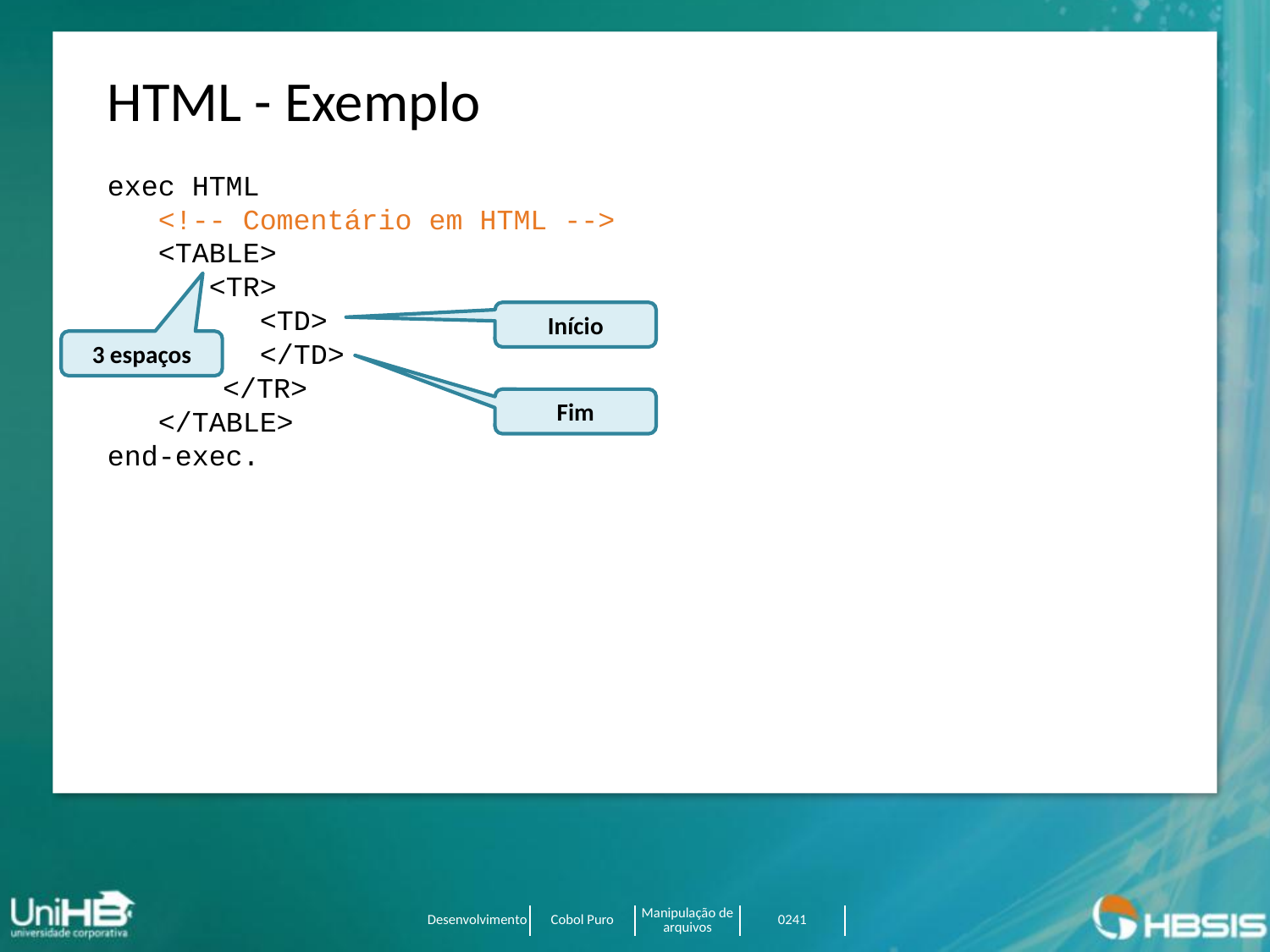

HTML - Exemplo
exec HTML
   <!-- Comentário em HTML -->
   <TABLE>
      <TR>
         <TD>
         </TD>
	    </TR>
   </TABLE>
end-exec.

Início
3 espaços
Fim